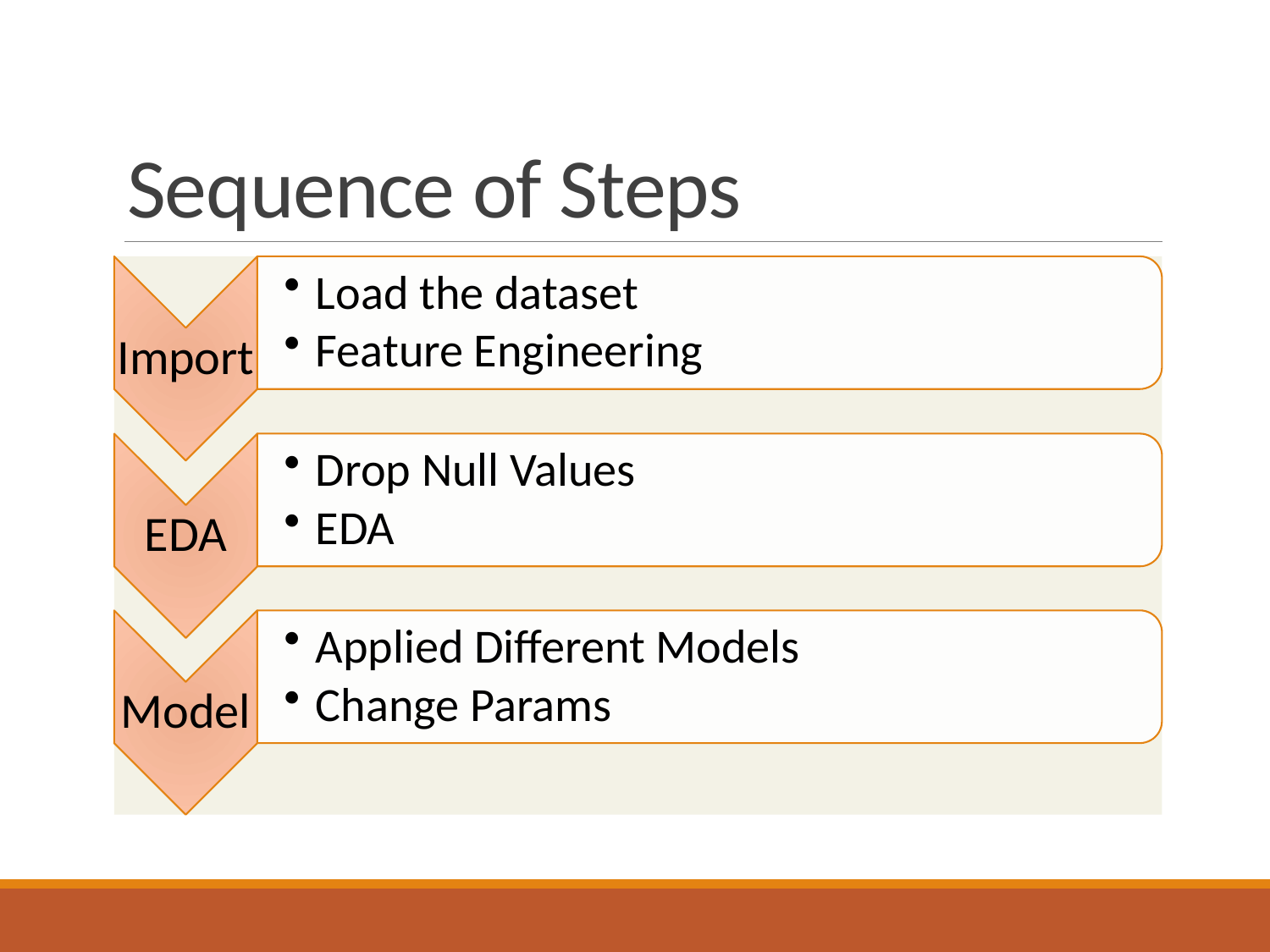

# Sequence of Steps
Import
Load the dataset
Feature Engineering
EDA
Drop Null Values
EDA
Model
Applied Different Models
Change Params